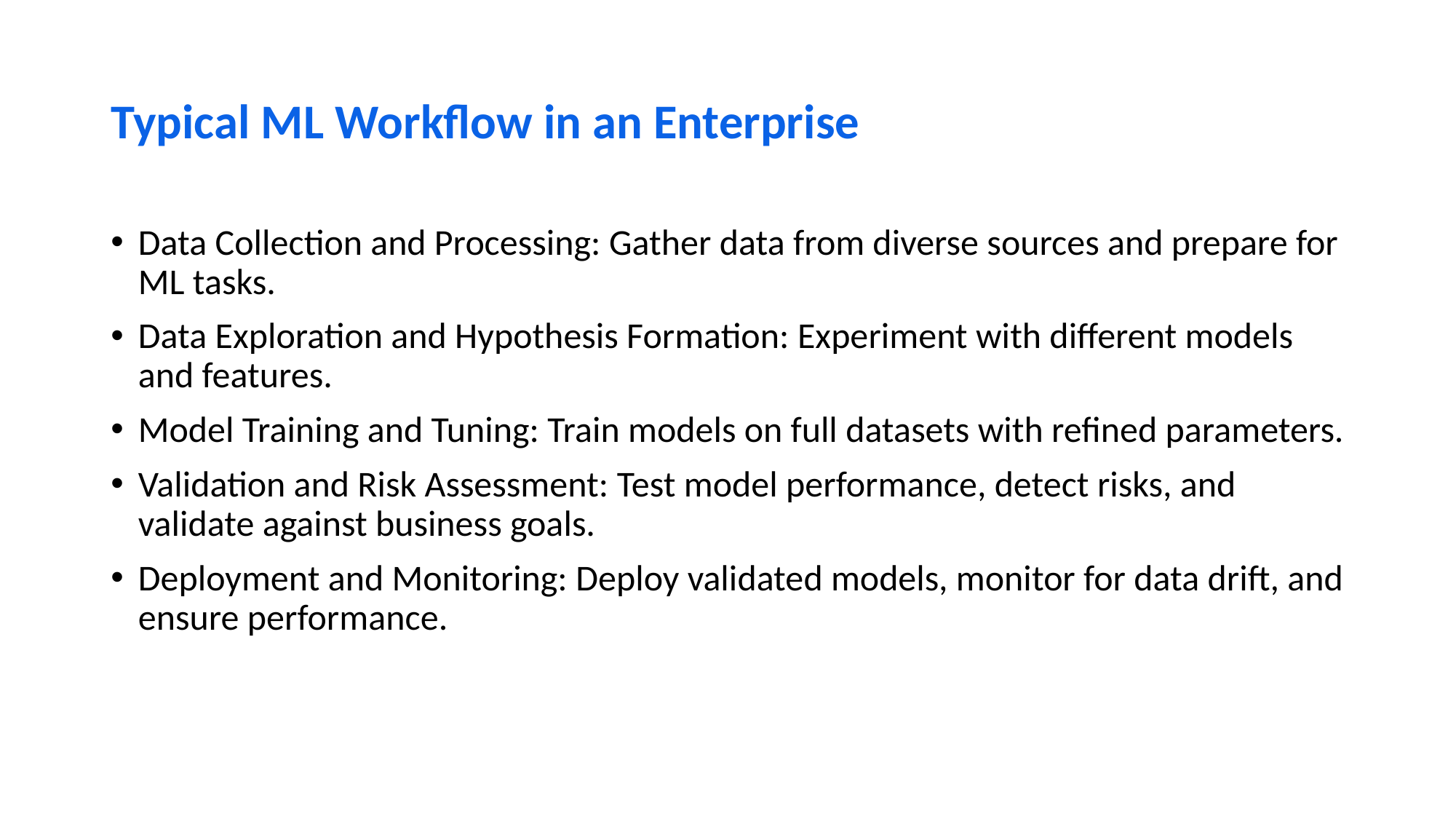

# Typical ML Workflow in an Enterprise
Data Collection and Processing: Gather data from diverse sources and prepare for ML tasks.
Data Exploration and Hypothesis Formation: Experiment with different models and features.
Model Training and Tuning: Train models on full datasets with refined parameters.
Validation and Risk Assessment: Test model performance, detect risks, and validate against business goals.
Deployment and Monitoring: Deploy validated models, monitor for data drift, and ensure performance.